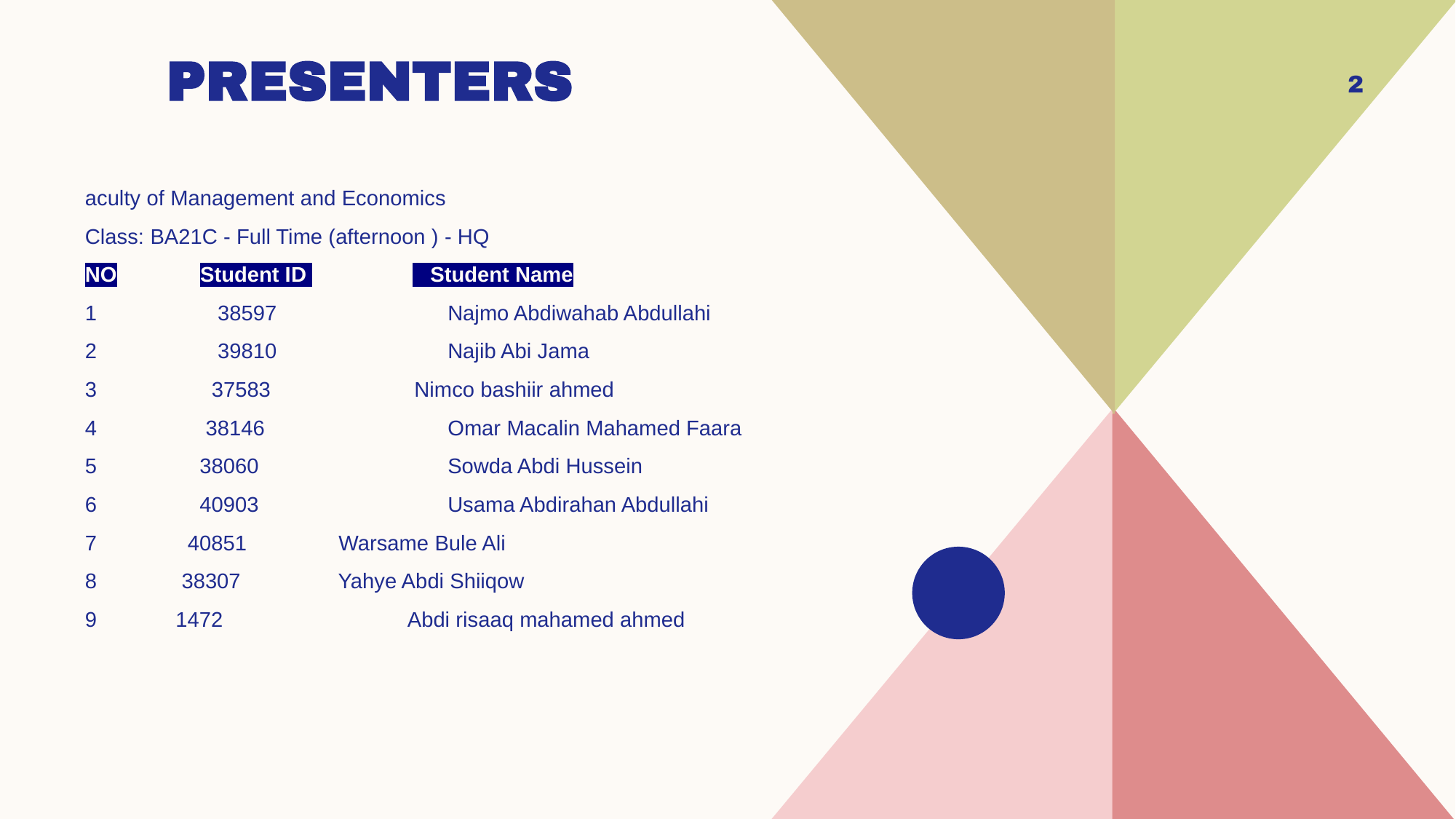

# Presenters
2
aculty of Management and Economics
Class: BA21C - Full Time (afternoon ) - HQ
NO	 Student ID 	   Student Name
             38597	               Najmo Abdiwahab Abdullahi
             39810	               Najib Abi Jama
            37583                        Nimco bashiir ahmed
           38146	               Omar Macalin Mahamed Faara
          38060	               Sowda Abdi Hussein
          40903	               Usama Abdirahan Abdullahi
        40851	               Warsame Bule Ali
       38307	               Yahye Abdi Shiiqow
      1472                               Abdi risaaq mahamed ahmed